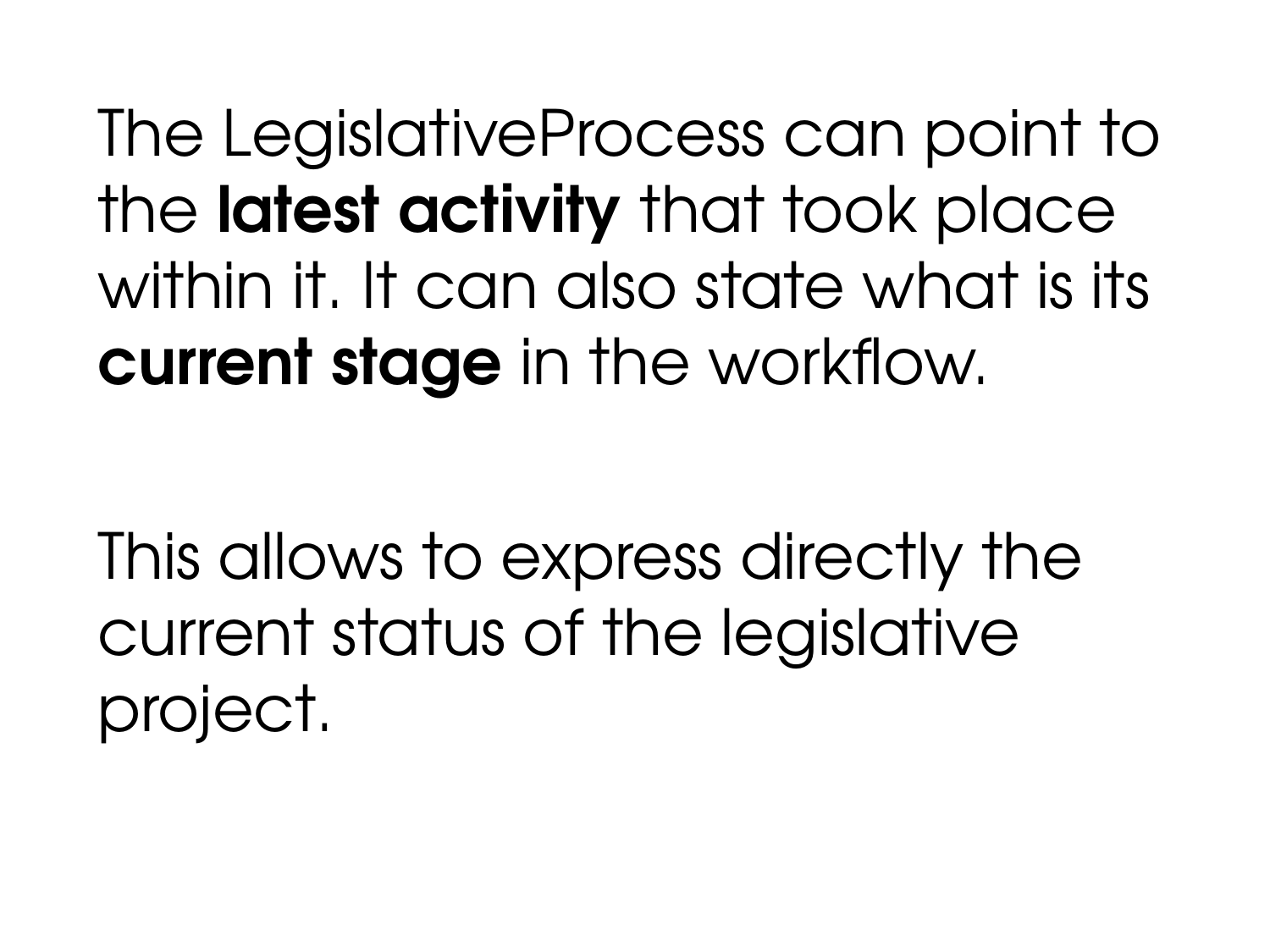

The LegislativeProcess can point to the latest activity that took place within it. It can also state what is its current stage in the workflow.

This allows to express directly the current status of the legislative project.